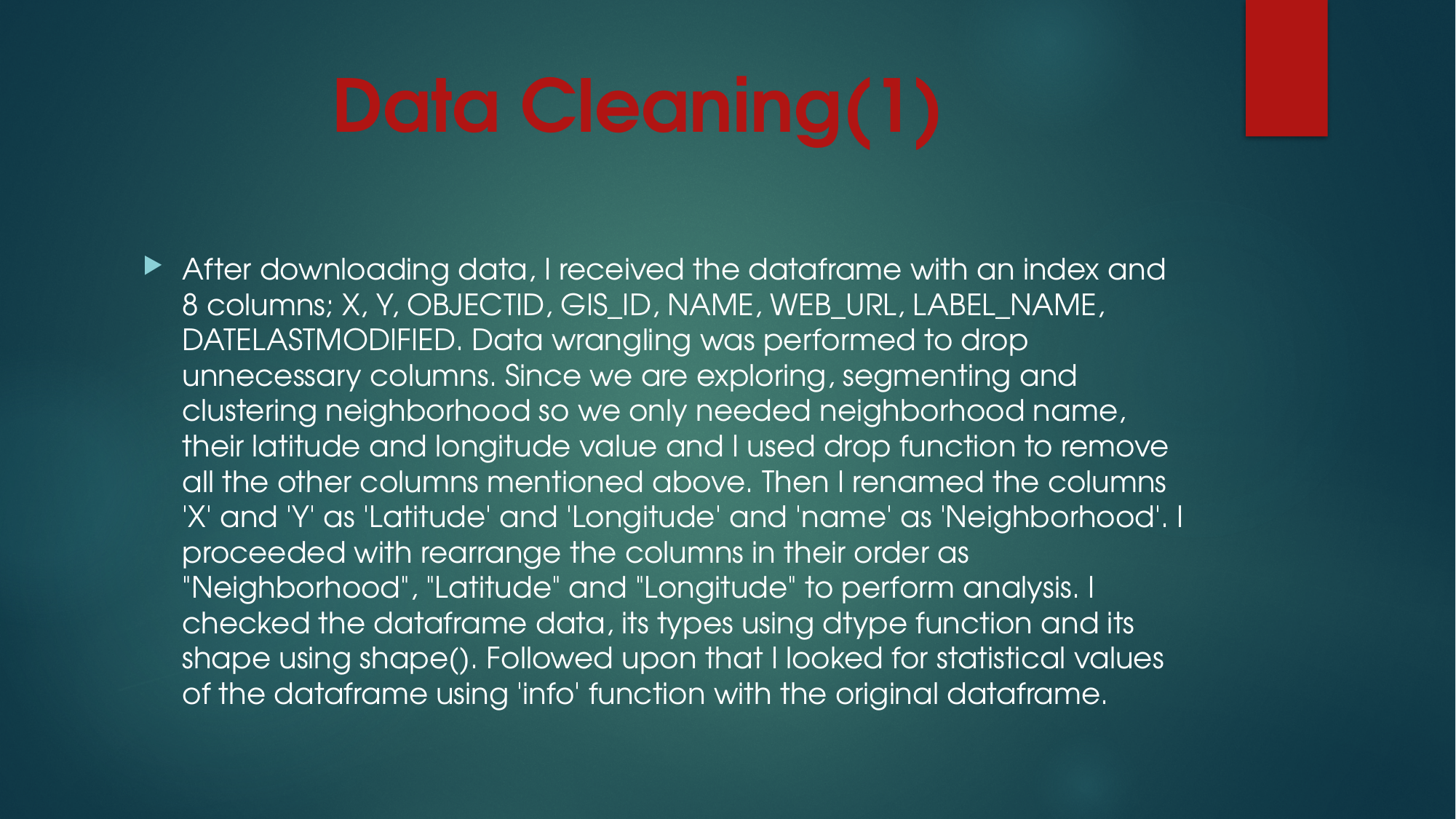

# Data Cleaning(1)
After downloading data, I received the dataframe with an index and 8 columns; X, Y, OBJECTID, GIS_ID, NAME, WEB_URL, LABEL_NAME, DATELASTMODIFIED. Data wrangling was performed to drop unnecessary columns. Since we are exploring, segmenting and clustering neighborhood so we only needed neighborhood name, their latitude and longitude value and I used drop function to remove all the other columns mentioned above. Then I renamed the columns 'X' and 'Y' as 'Latitude' and 'Longitude' and 'name' as 'Neighborhood'. I proceeded with rearrange the columns in their order as "Neighborhood", "Latitude" and "Longitude" to perform analysis. I checked the dataframe data, its types using dtype function and its shape using shape(). Followed upon that I looked for statistical values of the dataframe using 'info' function with the original dataframe.